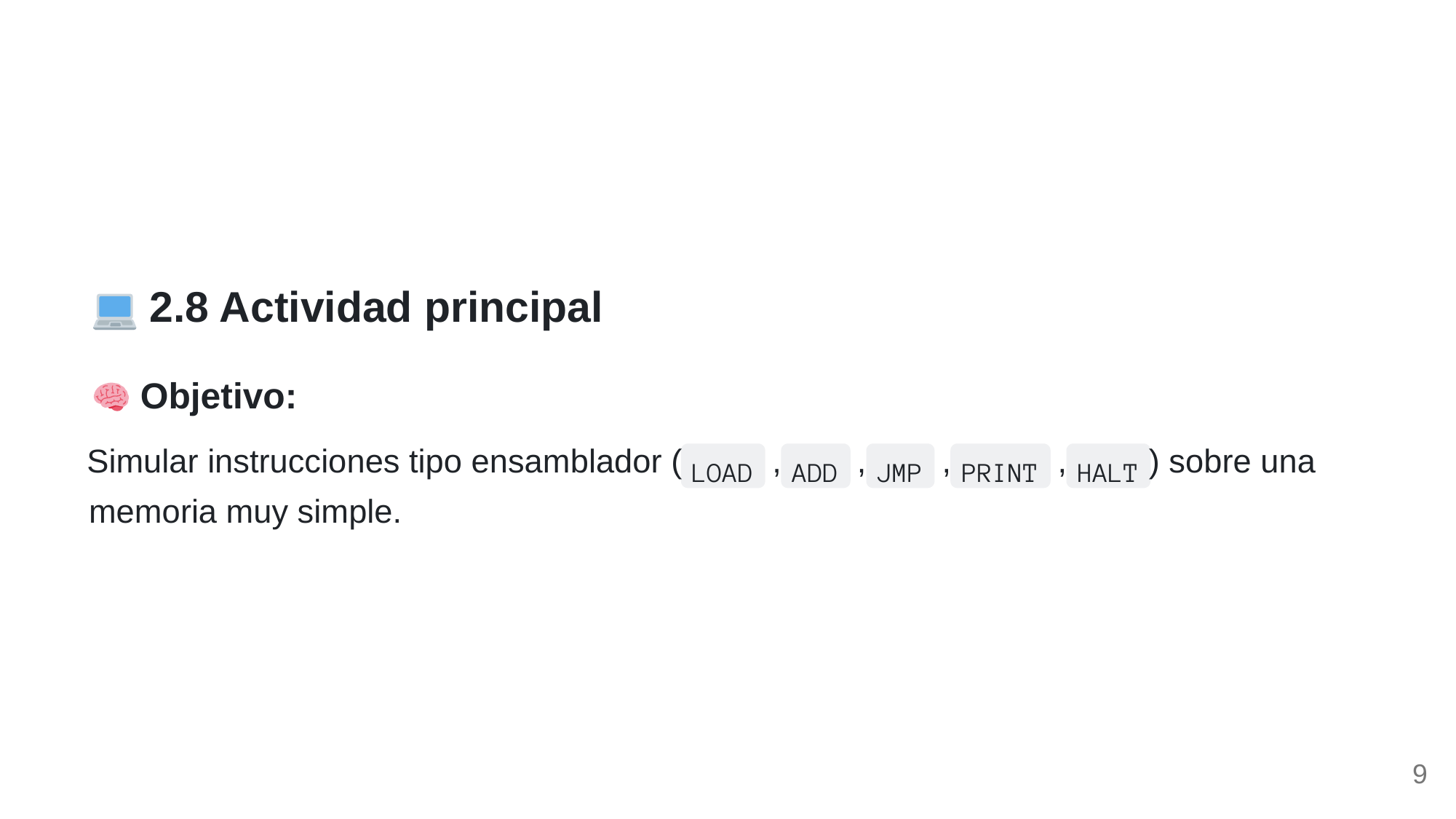

2.8 Actividad principal

 Objetivo:

Simular instrucciones tipo ensamblador (
,
,
,
,
) sobre una

LOAD
ADD
JMP
PRINT
HALT
memoria muy simple.
9